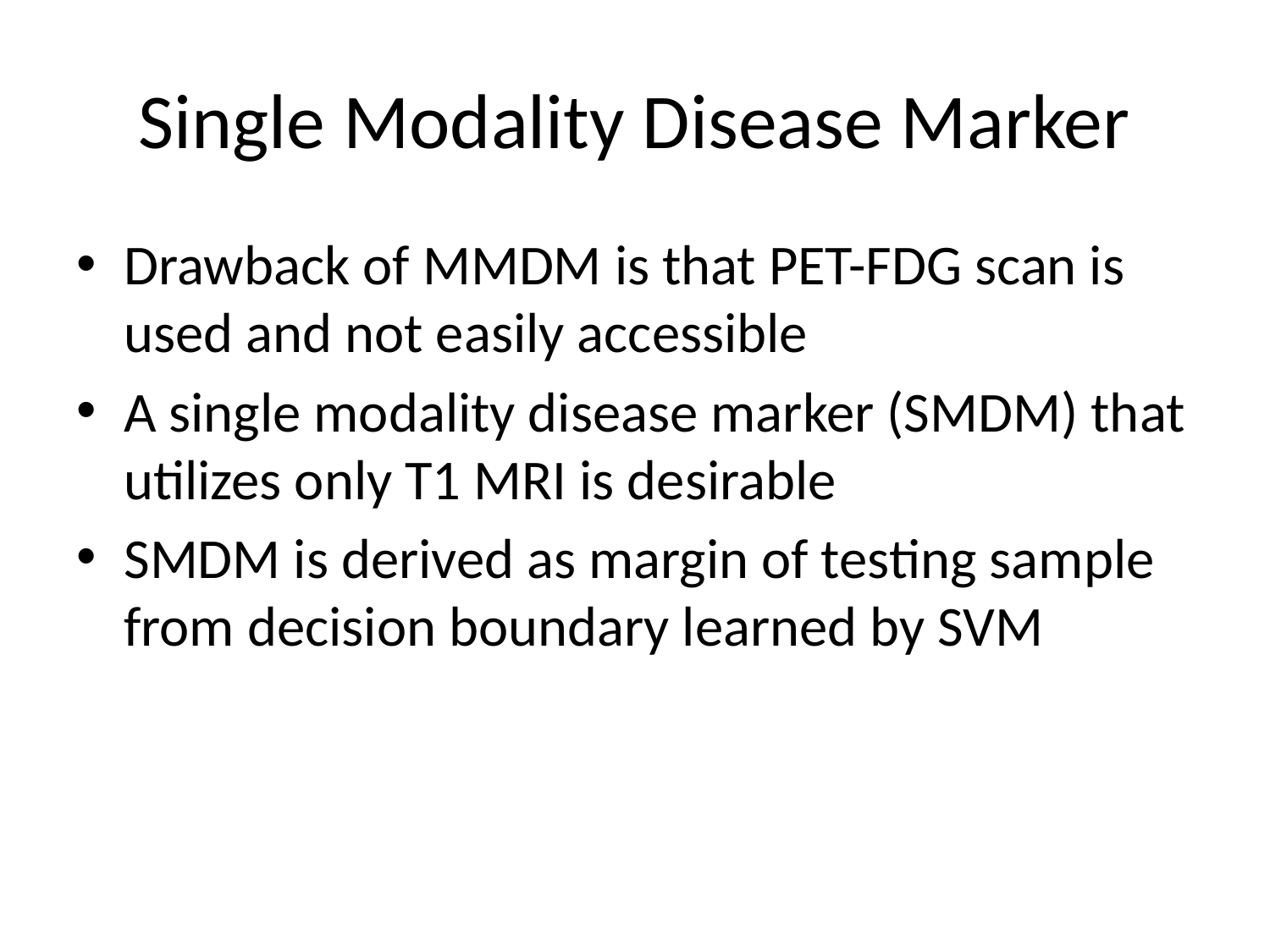

# Single Modality Disease Marker
Drawback of MMDM is that PET-FDG scan is used and not easily accessible
A single modality disease marker (SMDM) that utilizes only T1 MRI is desirable
SMDM is derived as margin of testing sample from decision boundary learned by SVM